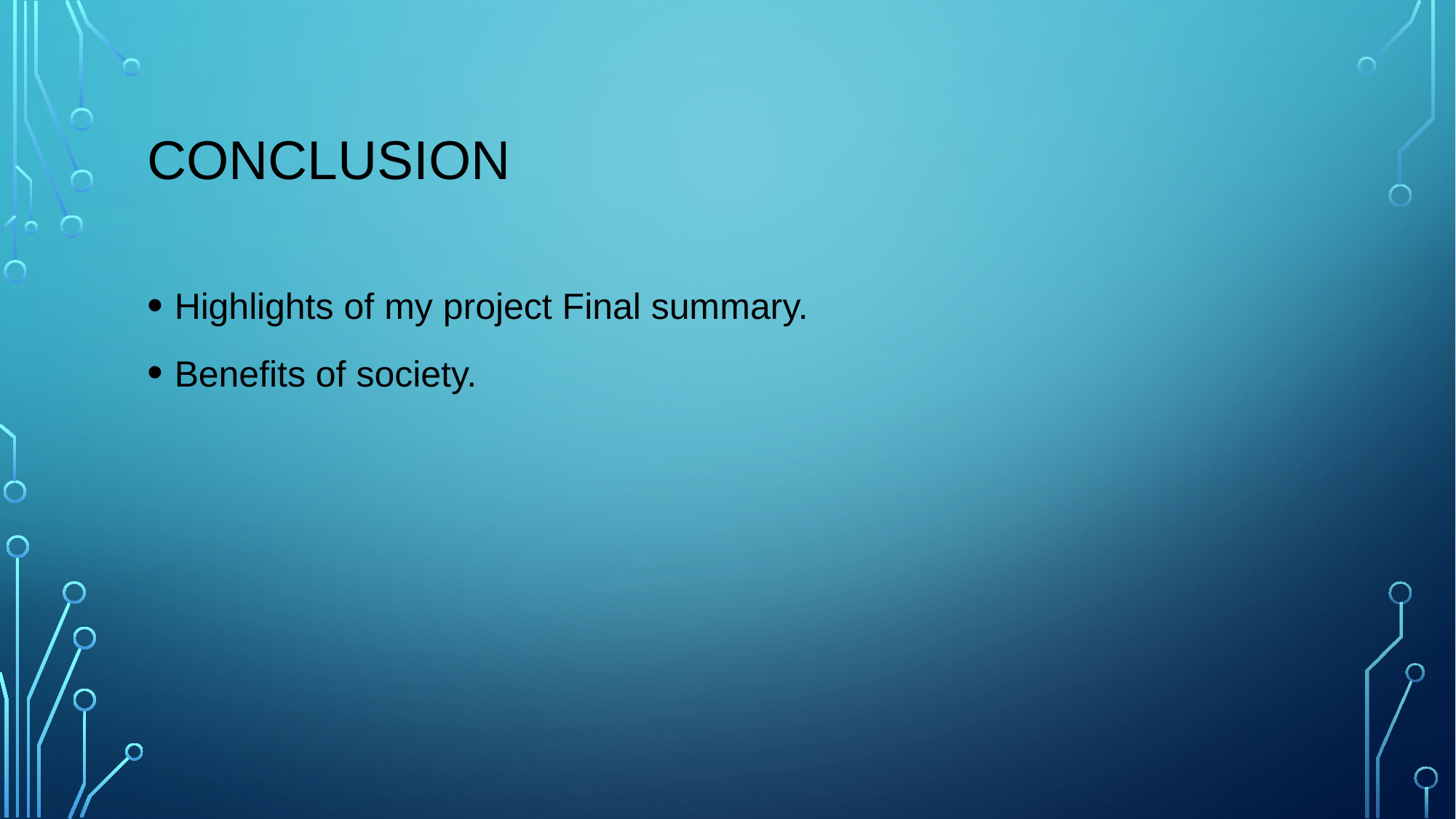

# CONCLUSION
Highlights of my project Final summary.
Benefits of society.